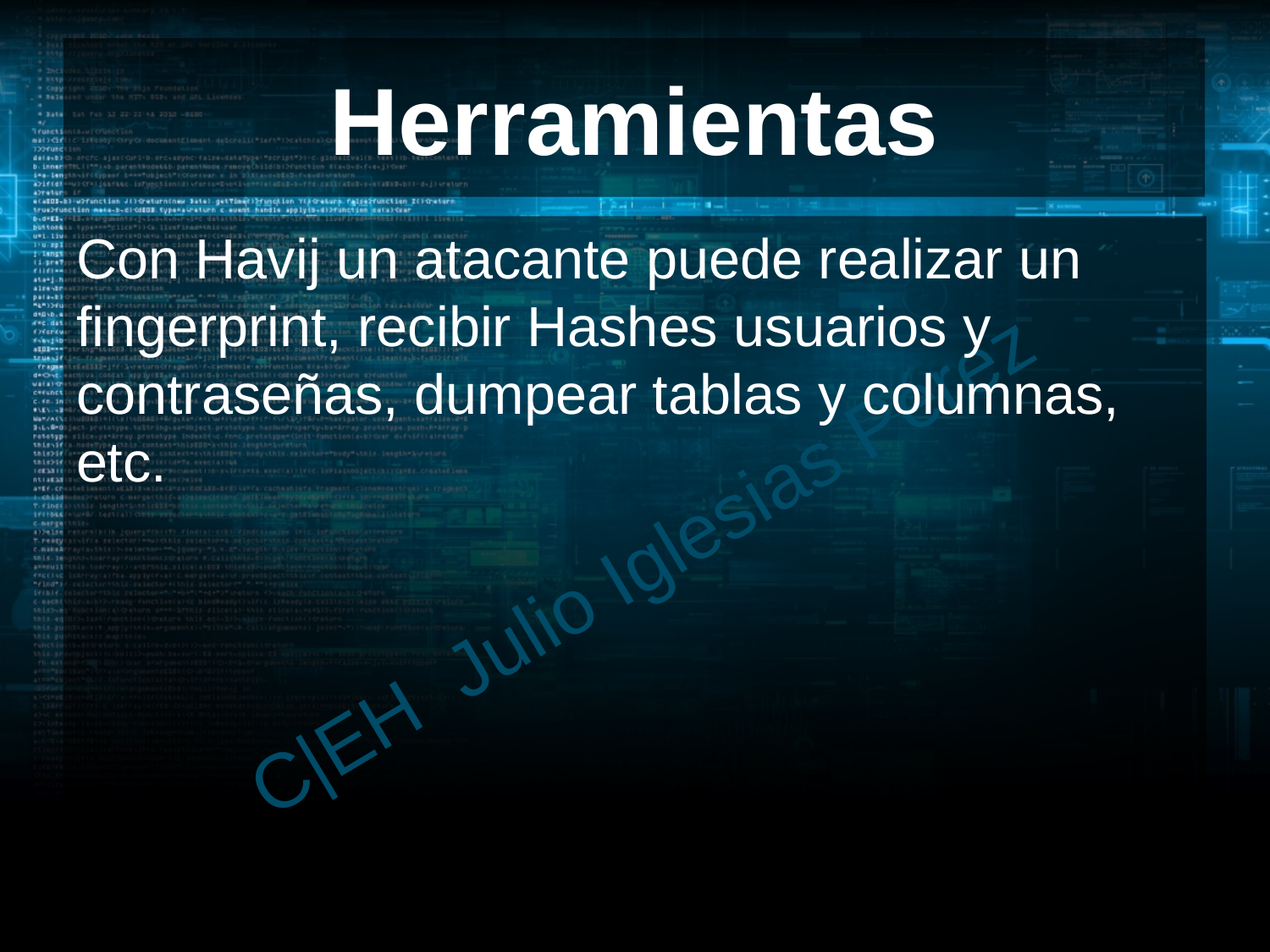

# Herramientas
Con Havij un atacante puede realizar un fingerprint, recibir Hashes usuarios y contraseñas, dumpear tablas y columnas, etc.
C|EH  Julio Iglesias Pérez